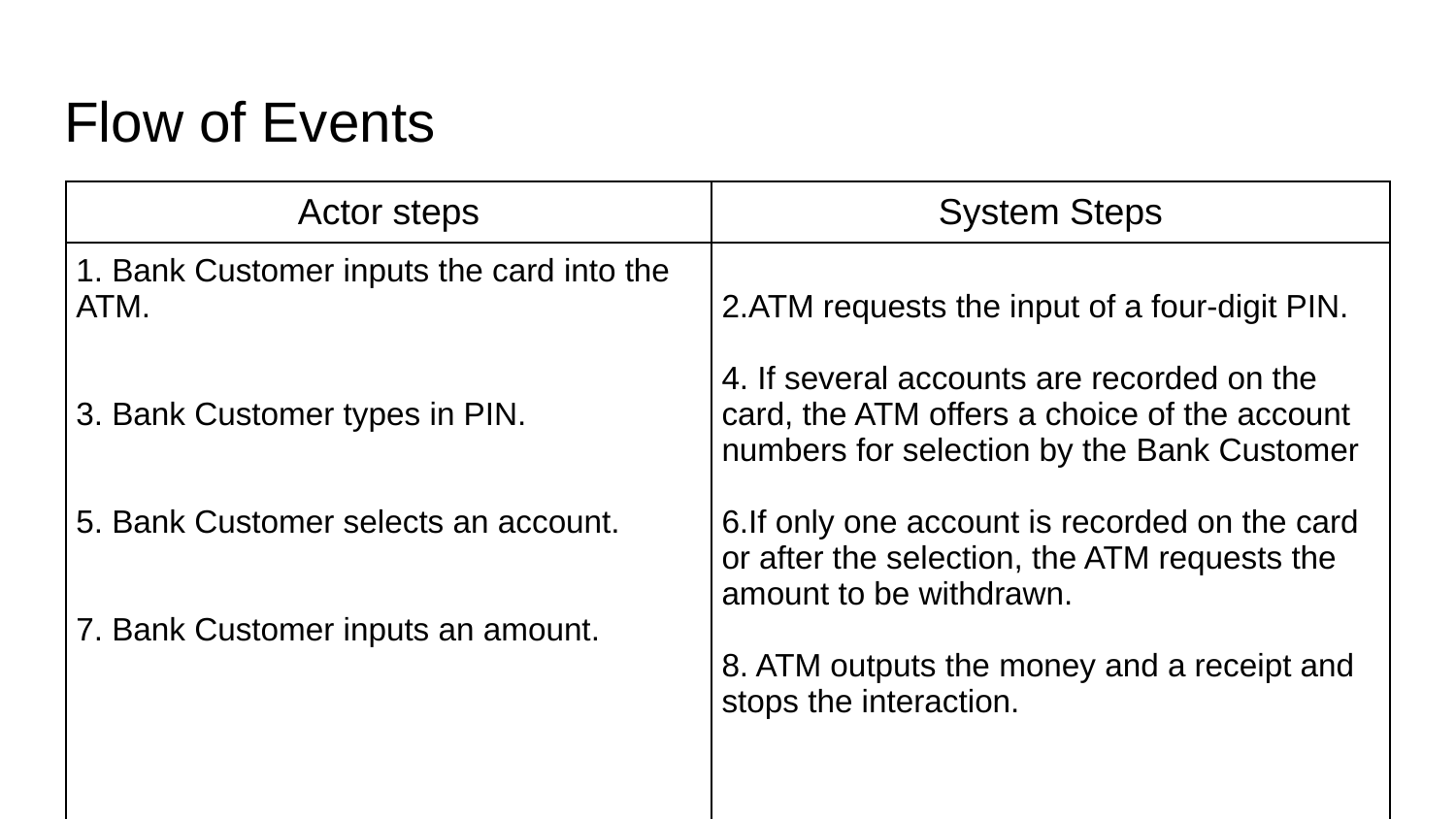

# Flow of Events
| Actor steps | System Steps |
| --- | --- |
| 1. Bank Customer inputs the card into the ATM. 3. Bank Customer types in PIN. 5. Bank Customer selects an account. 7. Bank Customer inputs an amount. | 2.ATM requests the input of a four-digit PIN. 4. If several accounts are recorded on the card, the ATM offers a choice of the account numbers for selection by the Bank Customer 6.If only one account is recorded on the card or after the selection, the ATM requests the amount to be withdrawn. 8. ATM outputs the money and a receipt and stops the interaction. |